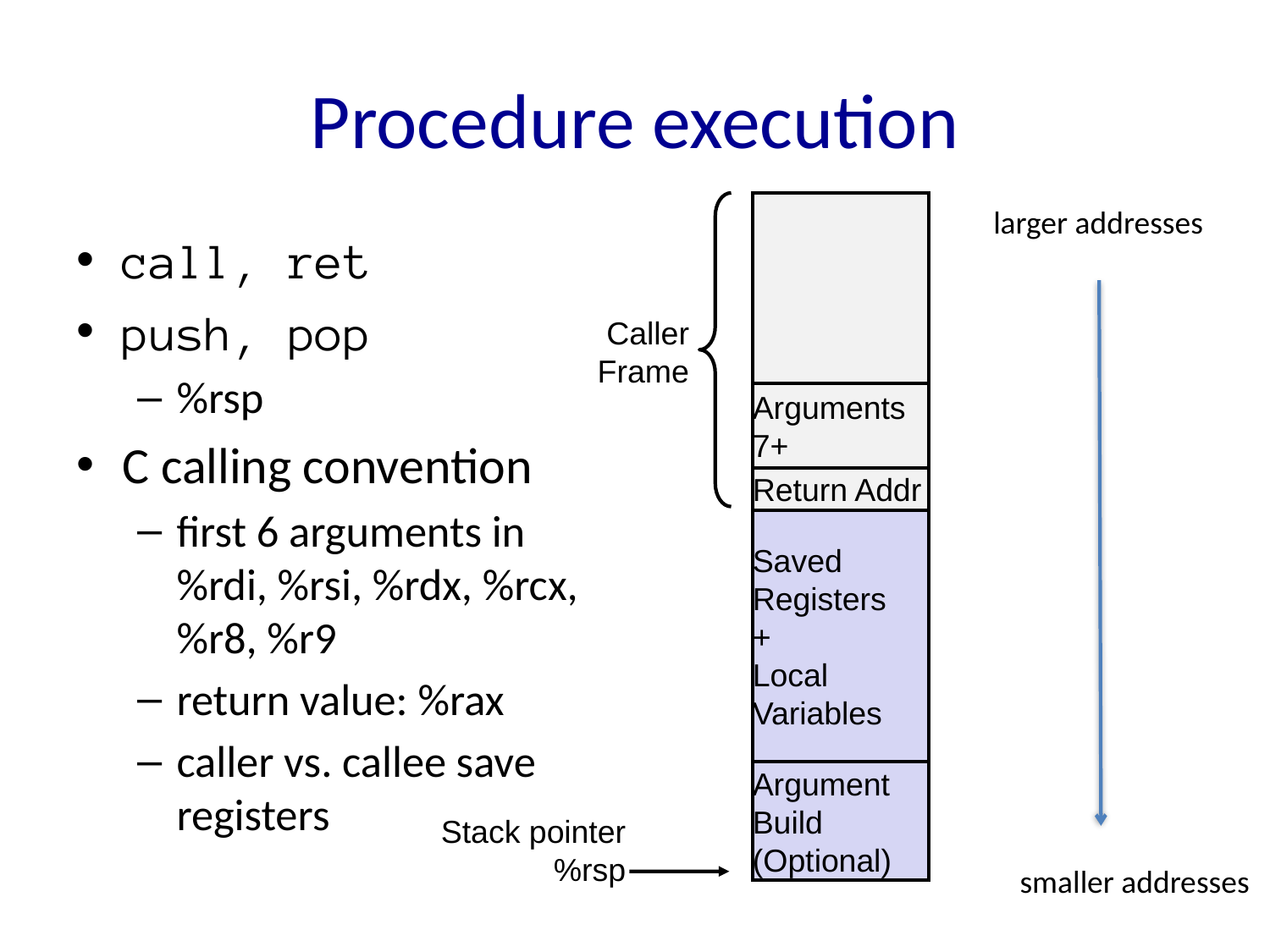

# Procedure execution

larger addresses
call, ret
push, pop
%rsp
C calling convention
first 6 arguments in %rdi, %rsi, %rdx, %rcx, %r8, %r9
return value: %rax
caller vs. callee save registers
Caller
Frame
Arguments
7+
Return Addr
Saved
Registers
+
Local
Variables
Argument
Build
(Optional)
Stack pointer
%rsp
smaller addresses